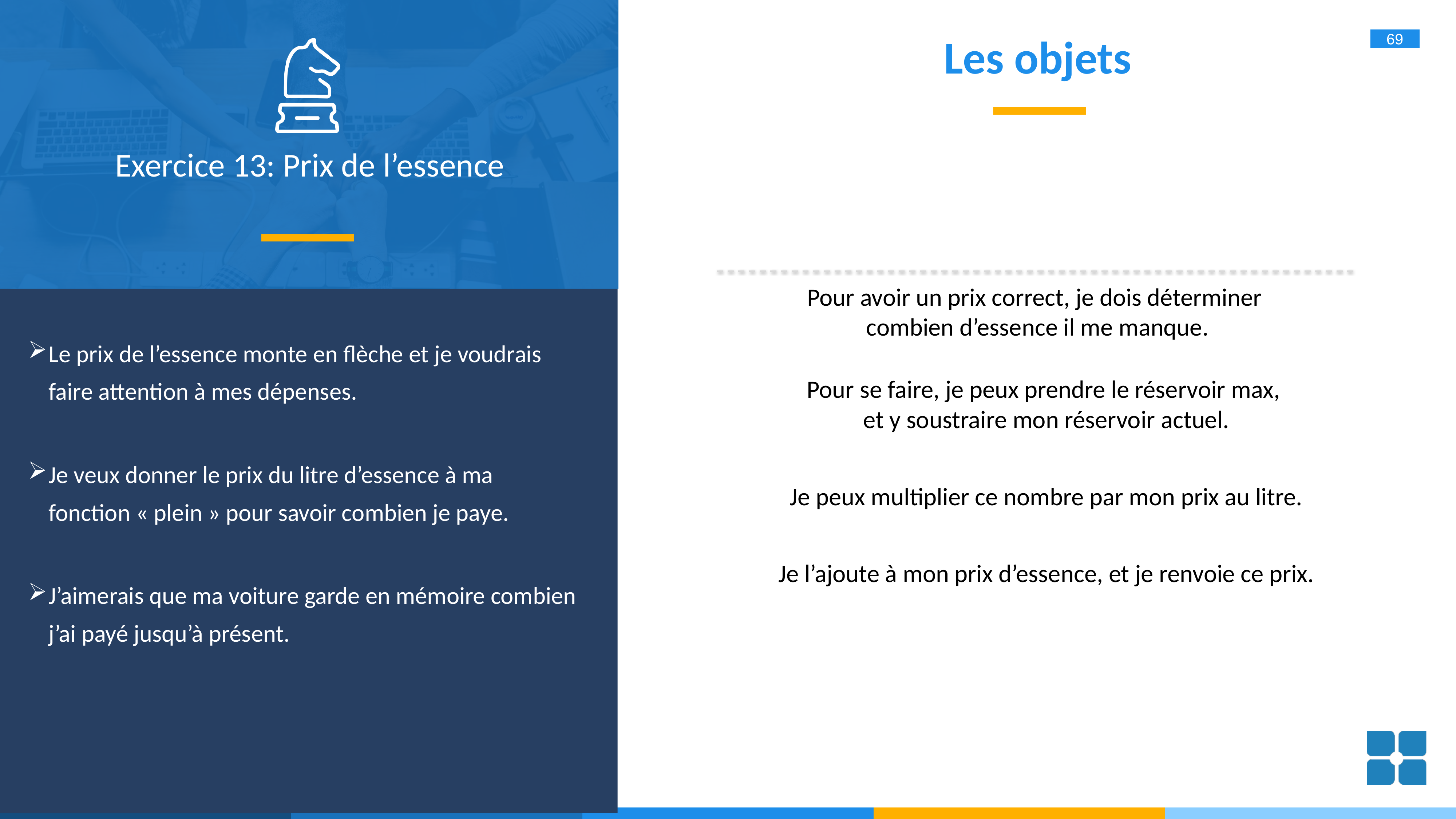

# Les objets
Exercice 13: Prix de l’essence
Pour avoir un prix correct, je dois déterminer
combien d’essence il me manque.
Le prix de l’essence monte en flèche et je voudrais faire attention à mes dépenses.

Je veux donner le prix du litre d’essence à ma fonction « plein » pour savoir combien je paye.

J’aimerais que ma voiture garde en mémoire combien j’ai payé jusqu’à présent.

Pour se faire, je peux prendre le réservoir max,
et y soustraire mon réservoir actuel.
Je peux multiplier ce nombre par mon prix au litre.
Je l’ajoute à mon prix d’essence, et je renvoie ce prix.